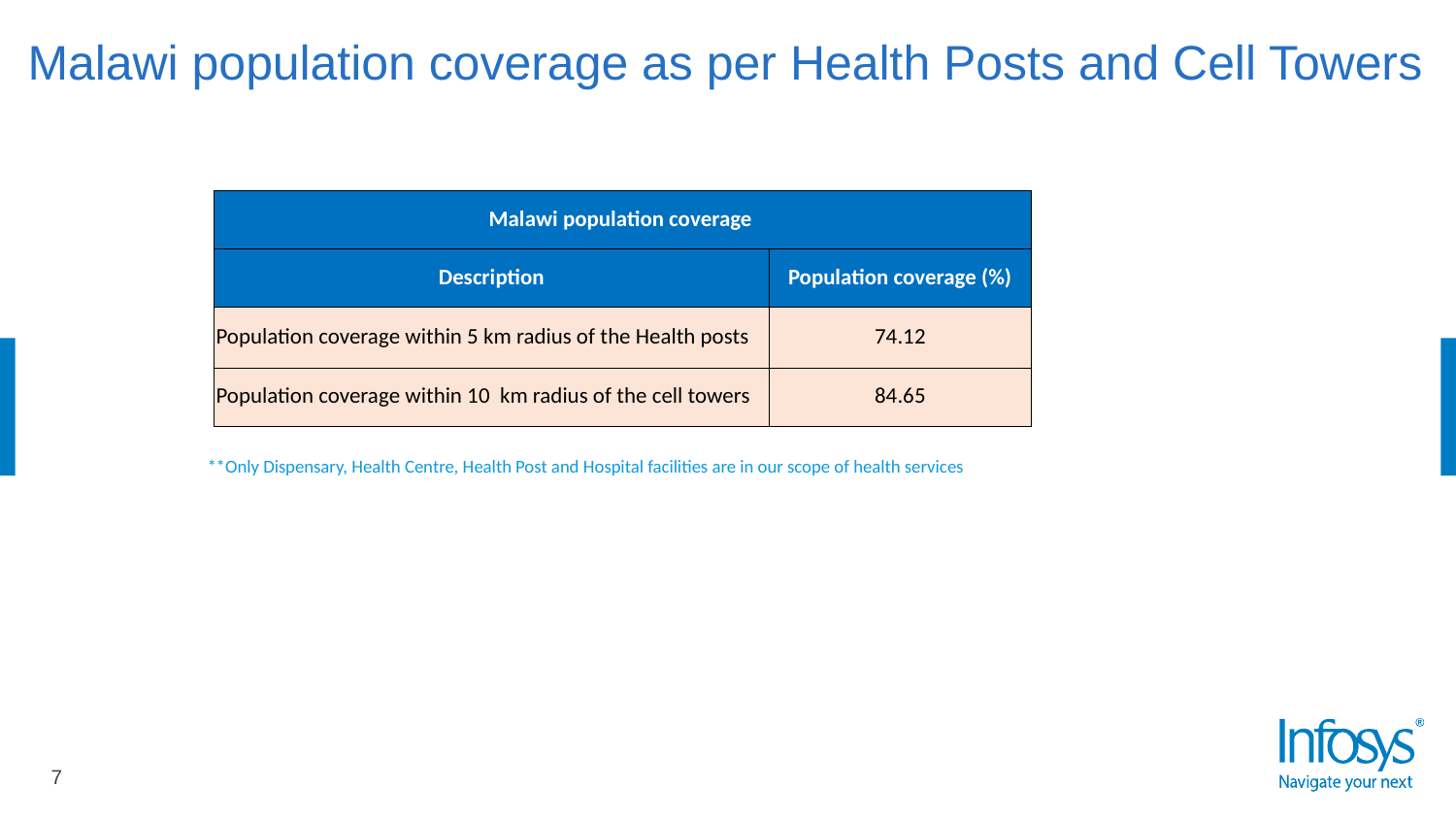

# Malawi population coverage as per Health Posts and Cell Towers
| Malawi population coverage |  |
| --- | --- |
| Description | Population coverage (%) |
| Population coverage within 5 km radius of the Health posts | 74.12 |
| Population coverage within 10 km radius of the cell towers | 84.65 |
**Only Dispensary, Health Centre, Health Post and Hospital facilities are in our scope of health services
7